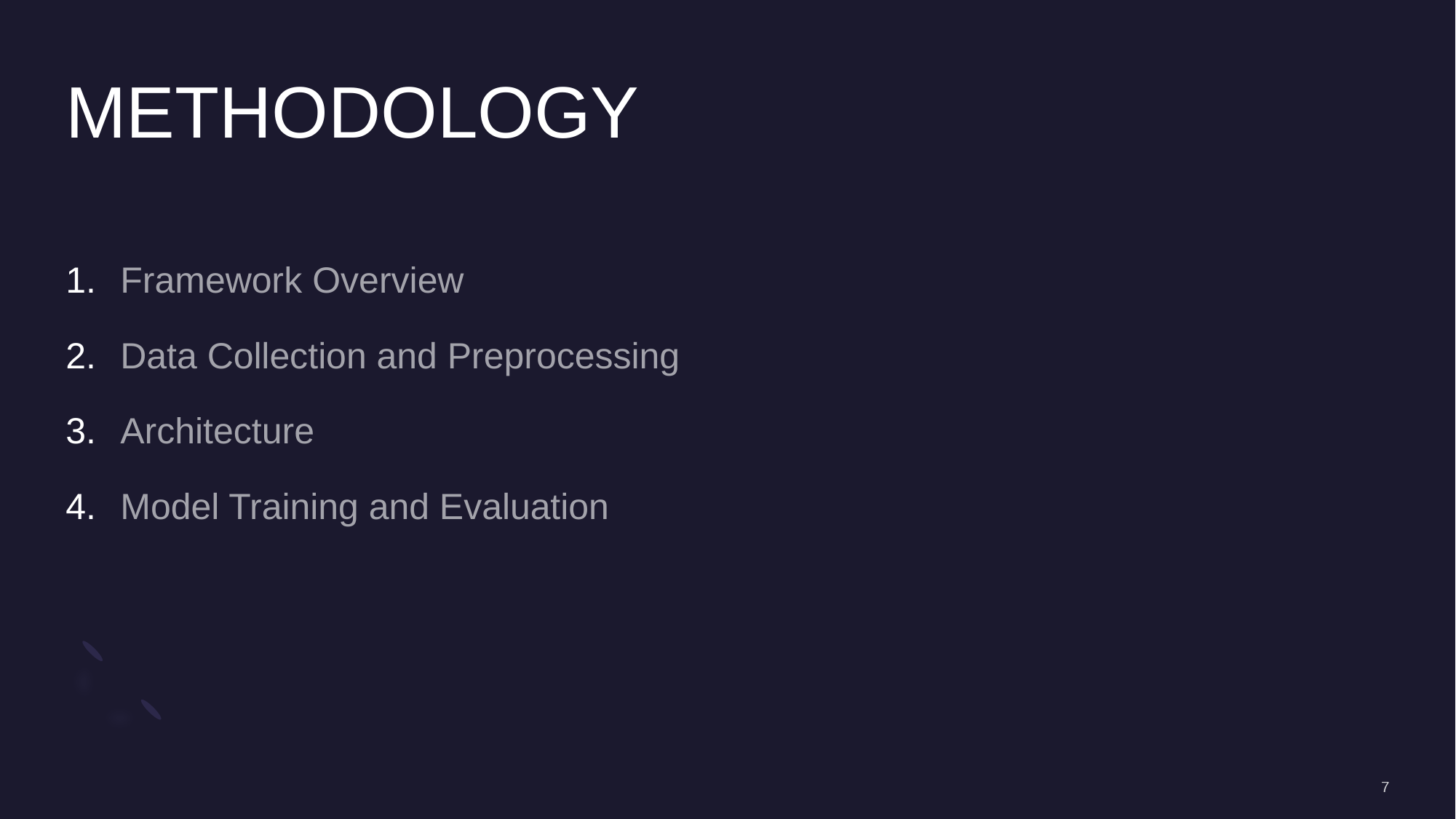

# METHODOLOGY
Framework Overview
Data Collection and Preprocessing
Architecture
Model Training and Evaluation
7